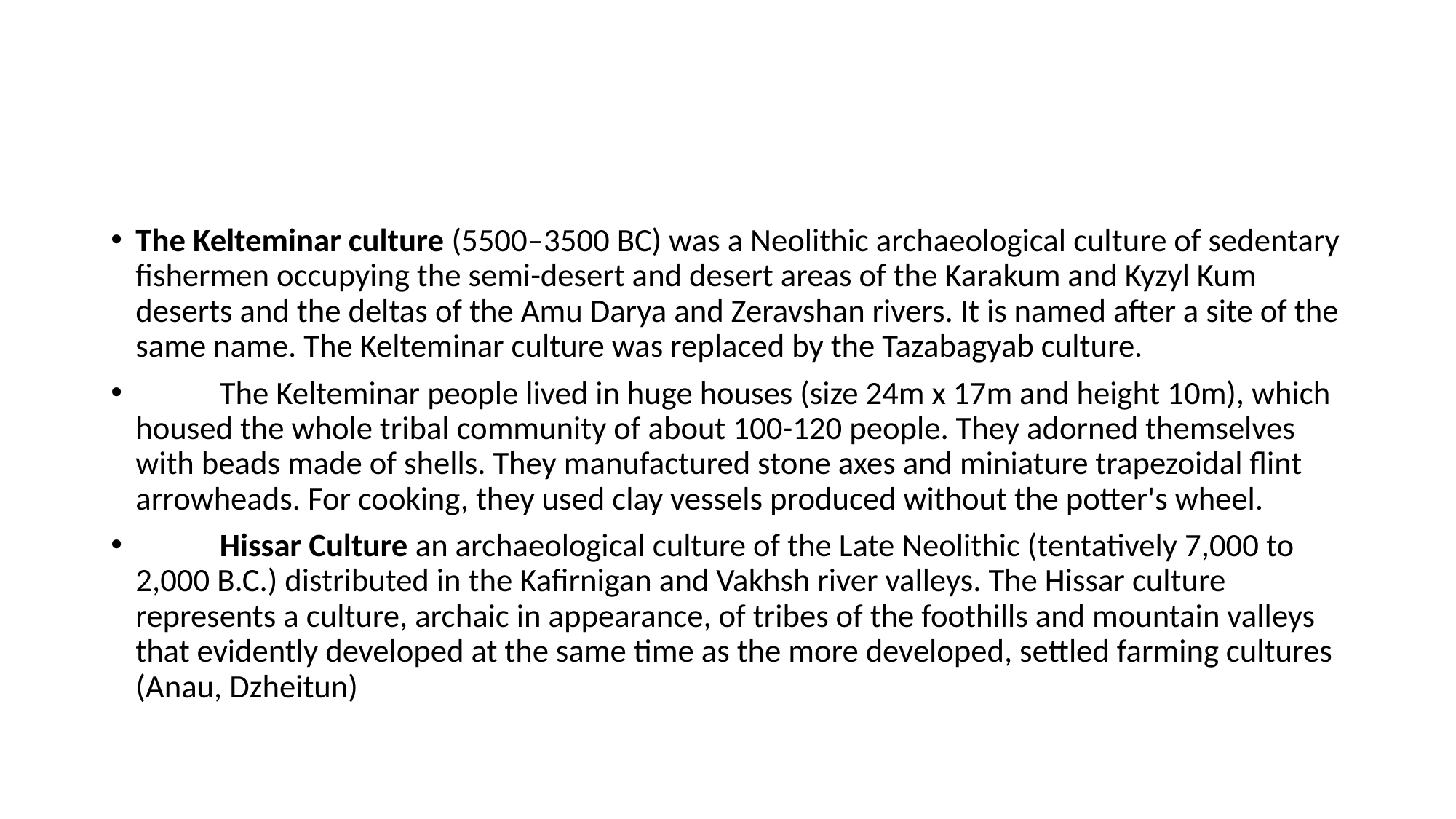

#
The Kelteminar culture (5500–3500 BC) was a Neolithic archaeological culture of sedentary fishermen occupying the semi-desert and desert areas of the Karakum and Kyzyl Kum deserts and the deltas of the Amu Darya and Zeravshan rivers. It is named after a site of the same name. The Kelteminar culture was replaced by the Tazabagyab culture.
	The Kelteminar people lived in huge houses (size 24m x 17m and height 10m), which housed the whole tribal community of about 100-120 people. They adorned themselves with beads made of shells. They manufactured stone axes and miniature trapezoidal flint arrowheads. For cooking, they used clay vessels produced without the potter's wheel.
	Hissar Culture an archaeological culture of the Late Neolithic (tentatively 7,000 to 2,000 B.C.) distributed in the Kafirnigan and Vakhsh river valleys. The Hissar culture represents a culture, archaic in appearance, of tribes of the foothills and mountain valleys that evidently developed at the same time as the more developed, settled farming cultures (Anau, Dzheitun)